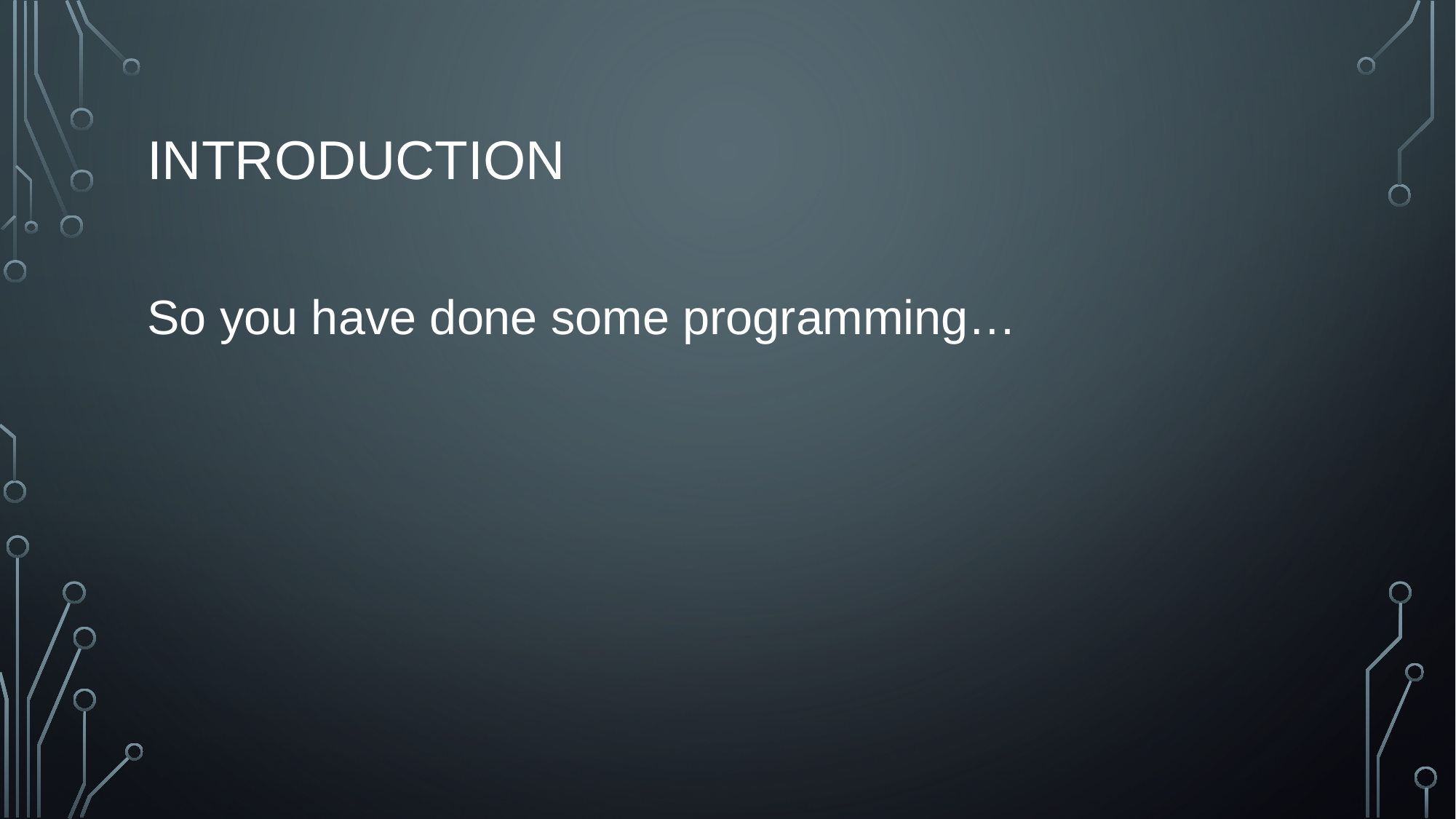

# Introduction
So you have done some programming…